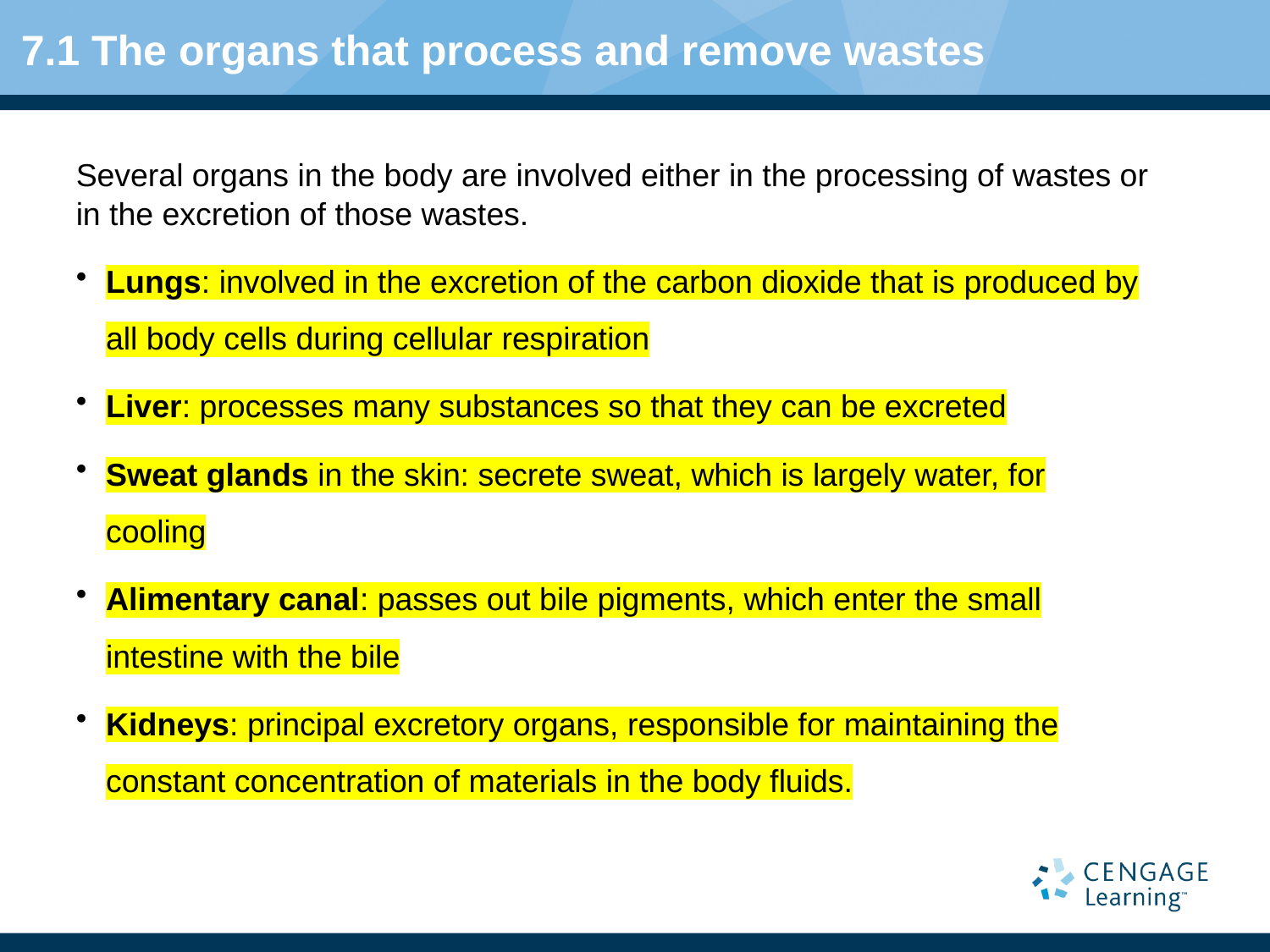

# 7.1 The organs that process and remove wastes
Several organs in the body are involved either in the processing of wastes or in the excretion of those wastes.
Lungs: involved in the excretion of the carbon dioxide that is produced by all body cells during cellular respiration
Liver: processes many substances so that they can be excreted
Sweat glands in the skin: secrete sweat, which is largely water, for cooling
Alimentary canal: passes out bile pigments, which enter the small intestine with the bile
Kidneys: principal excretory organs, responsible for maintaining the constant concentration of materials in the body fluids.